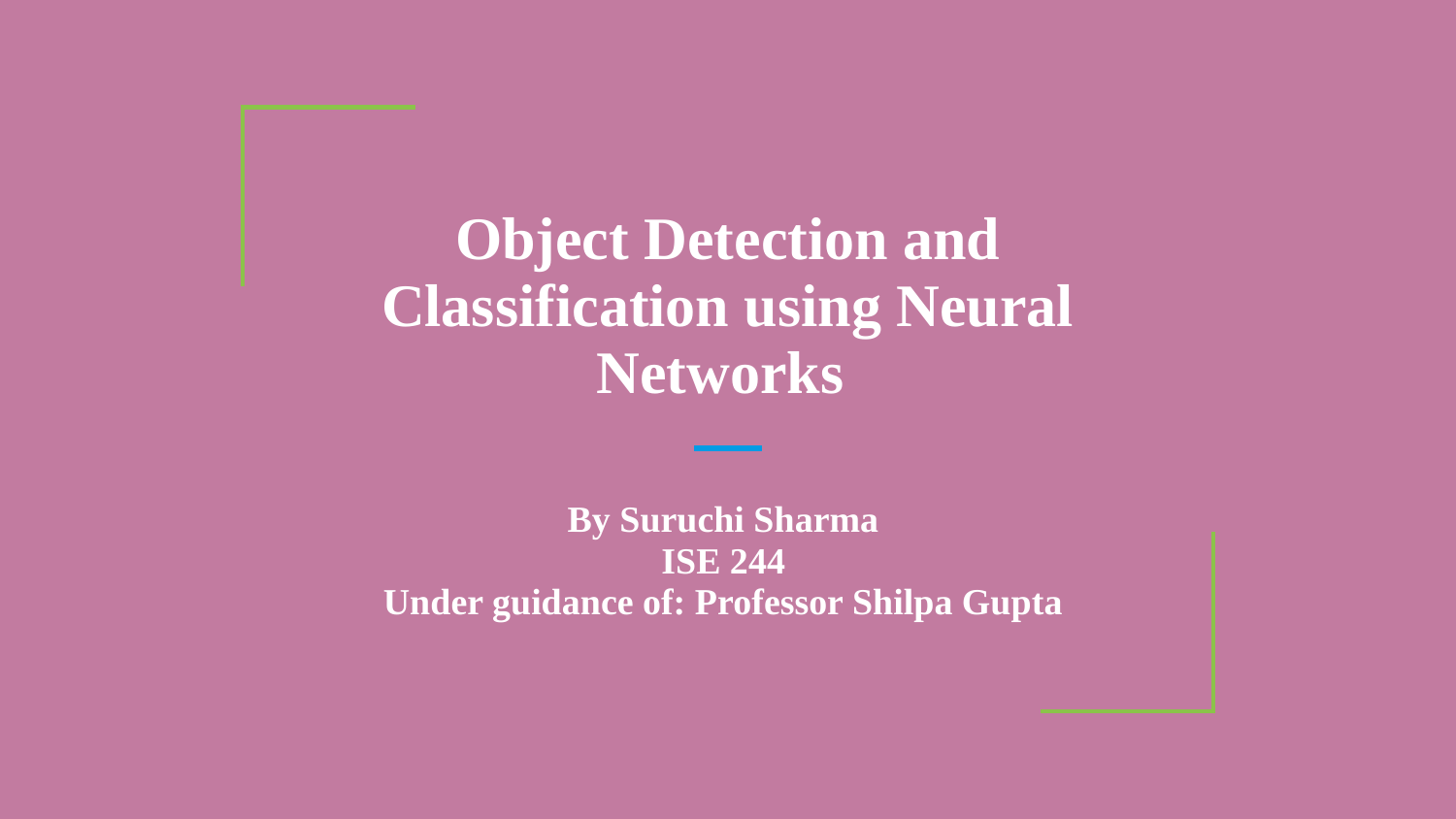

# Object Detection and Classification using Neural Networks
By Suruchi Sharma
ISE 244
Under guidance of: Professor Shilpa Gupta